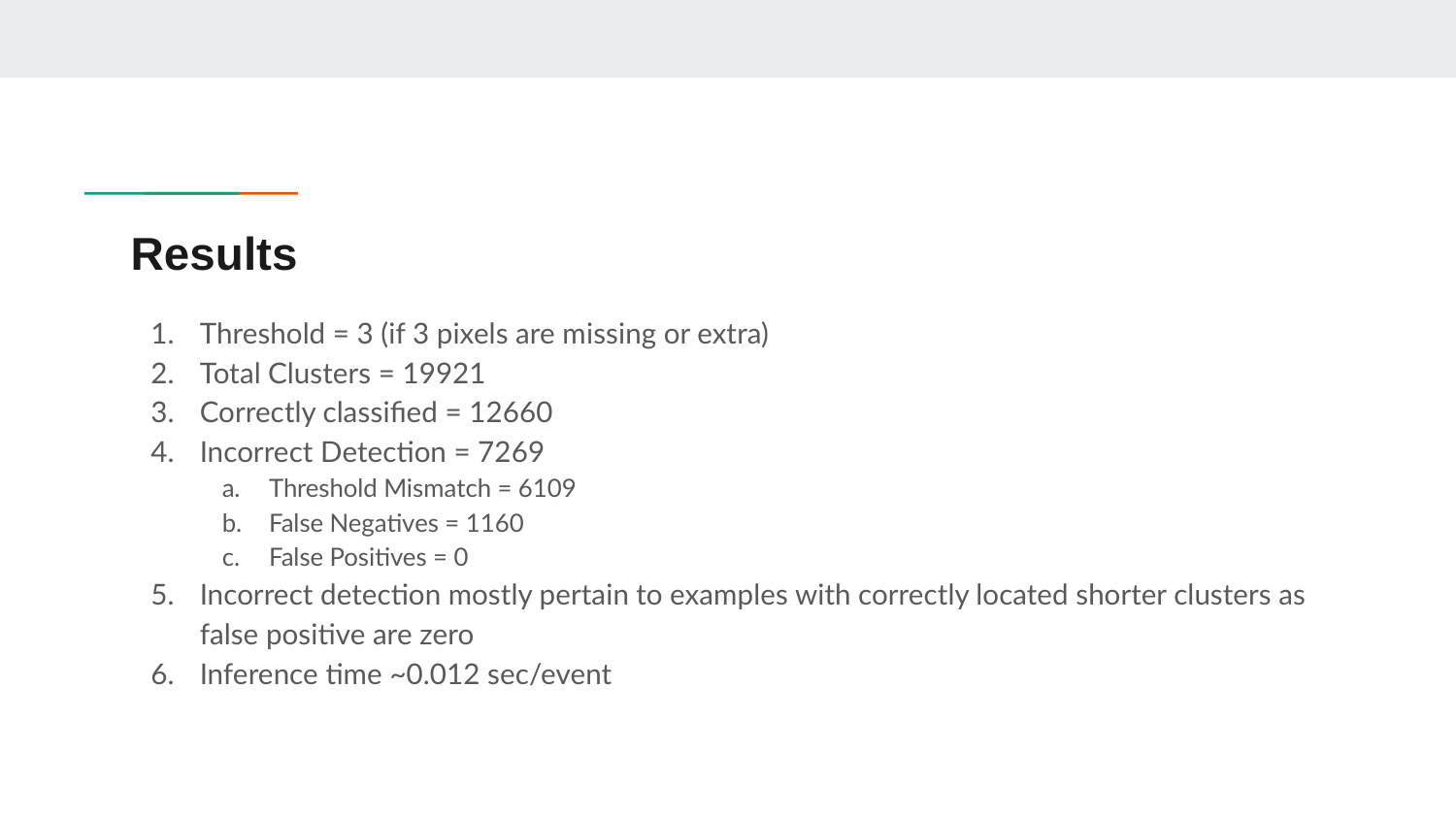

# Results
Threshold = 3 (if 3 pixels are missing or extra)
Total Clusters = 19921
Correctly classified = 12660
Incorrect Detection = 7269
Threshold Mismatch = 6109
False Negatives = 1160
False Positives = 0
Incorrect detection mostly pertain to examples with correctly located shorter clusters as false positive are zero
Inference time ~0.012 sec/event